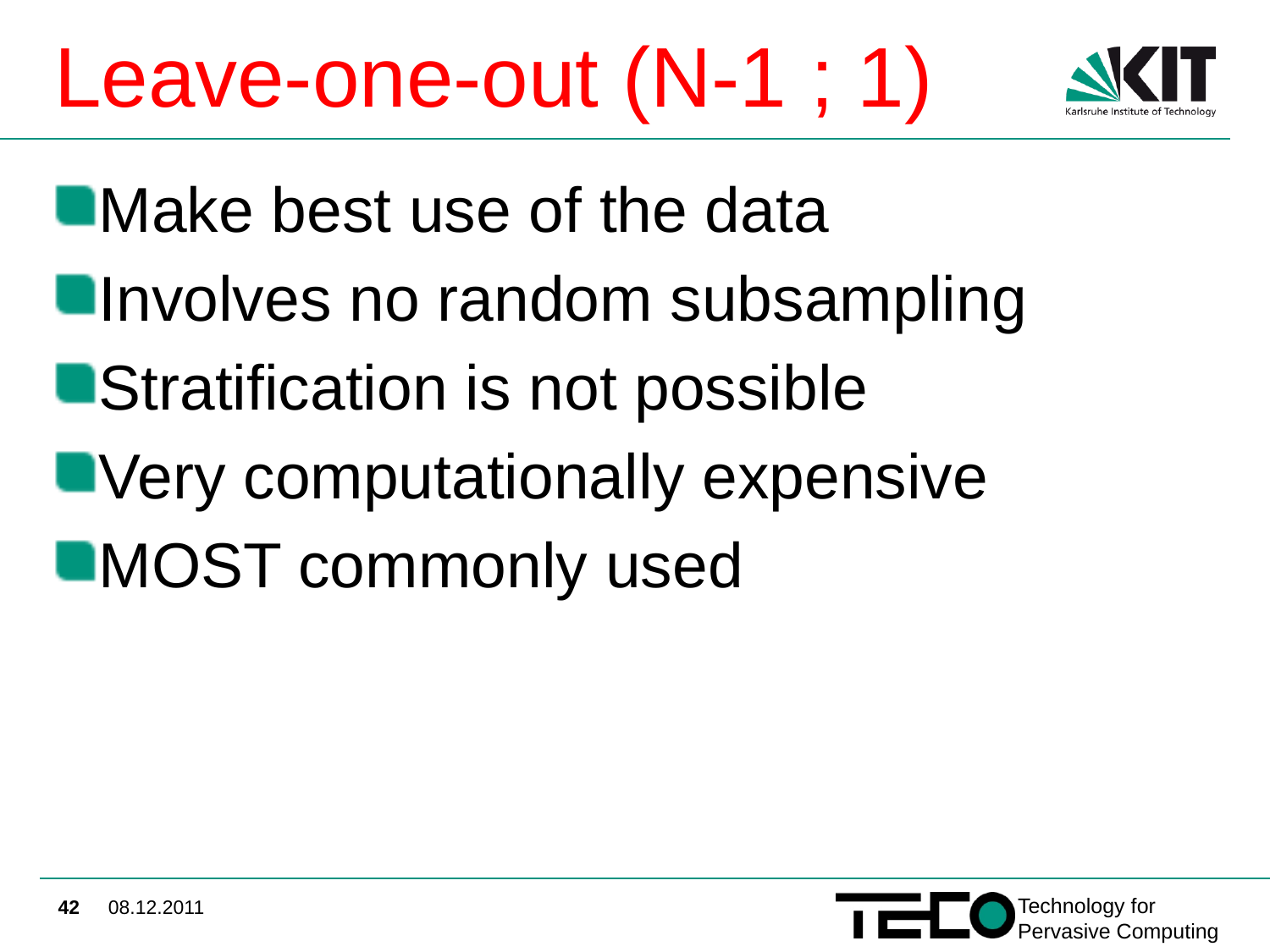

# Leave-one-out (N-1 ; 1)
Make best use of the data
Involves no random subsampling
Stratification is not possible
Very computationally expensive
MOST commonly used